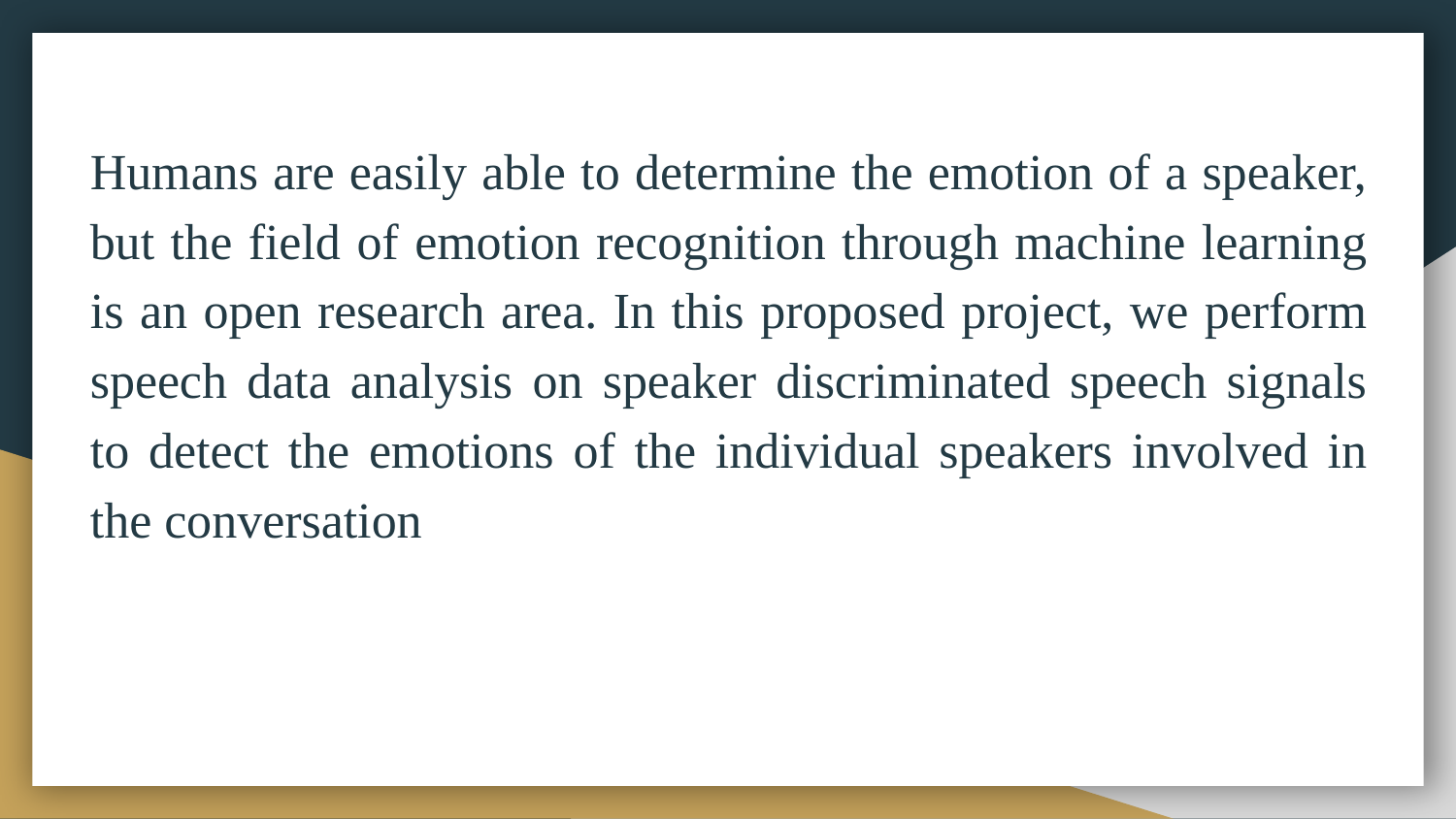

Humans are easily able to determine the emotion of a speaker, but the field of emotion recognition through machine learning is an open research area. In this proposed project, we perform speech data analysis on speaker discriminated speech signals to detect the emotions of the individual speakers involved in the conversation